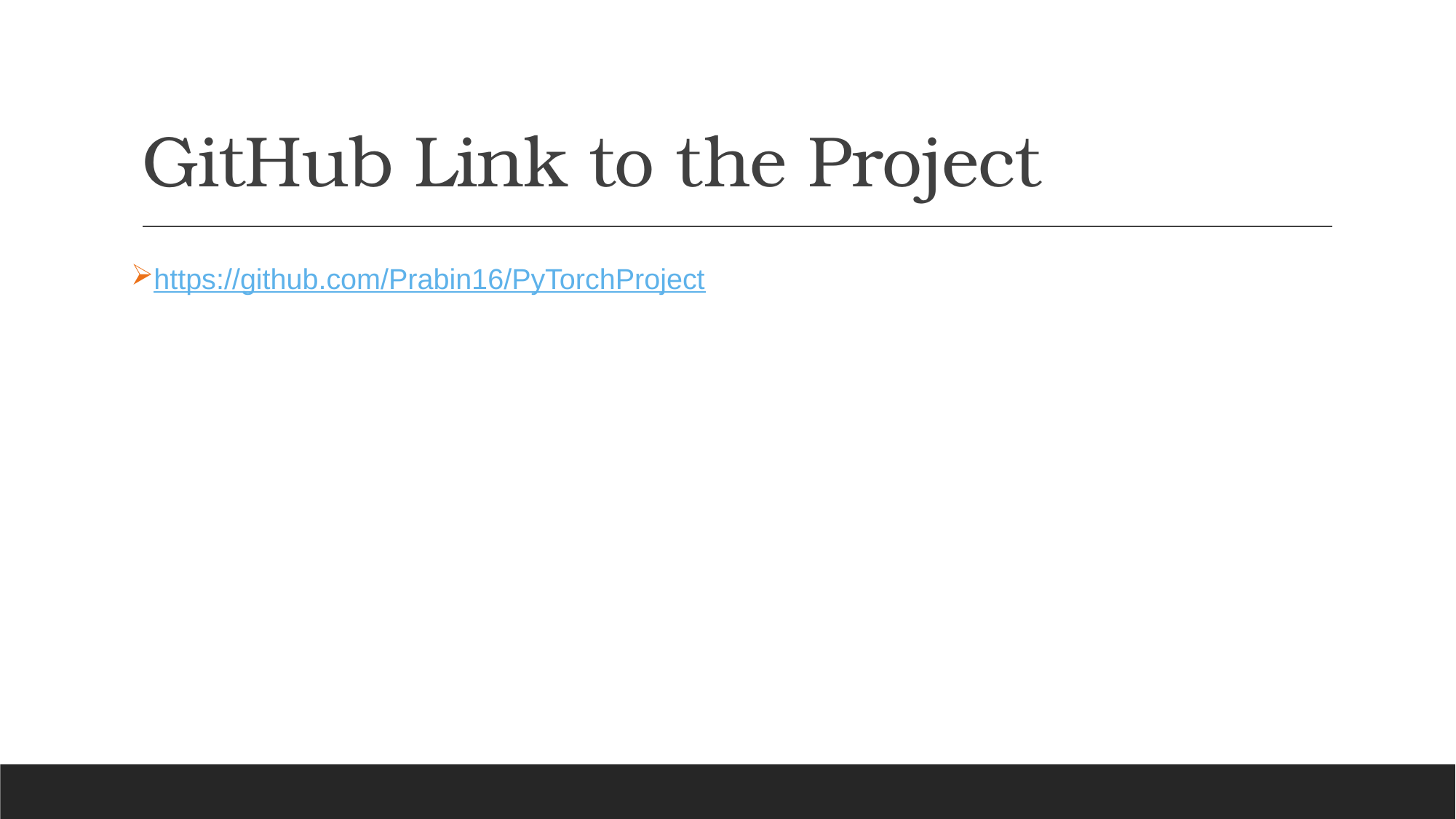

# GitHub Link to the Project
https://github.com/Prabin16/PyTorchProject